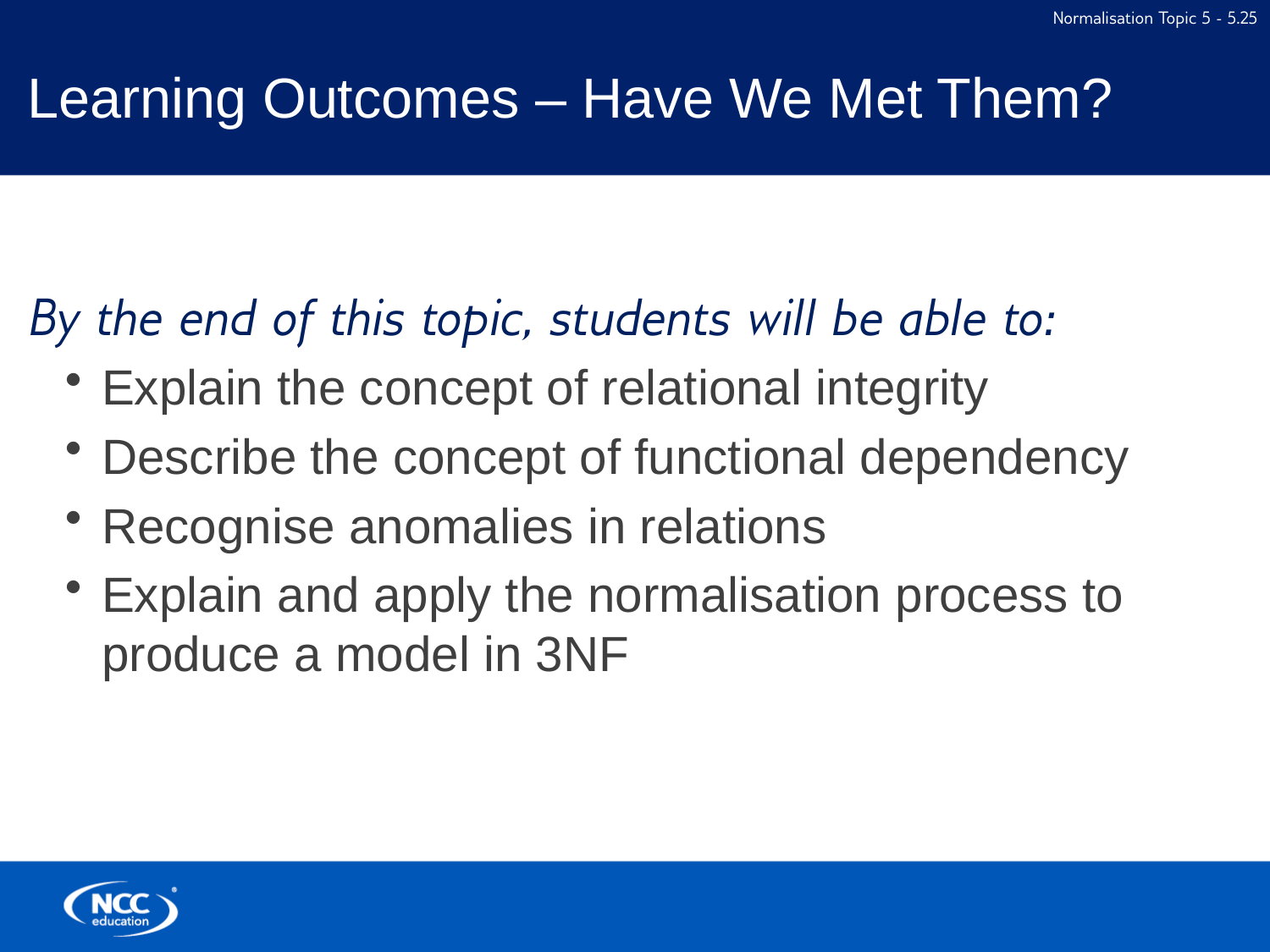

# Learning Outcomes – Have We Met Them?
By the end of this topic, students will be able to:
Explain the concept of relational integrity
Describe the concept of functional dependency
Recognise anomalies in relations
Explain and apply the normalisation process to produce a model in 3NF